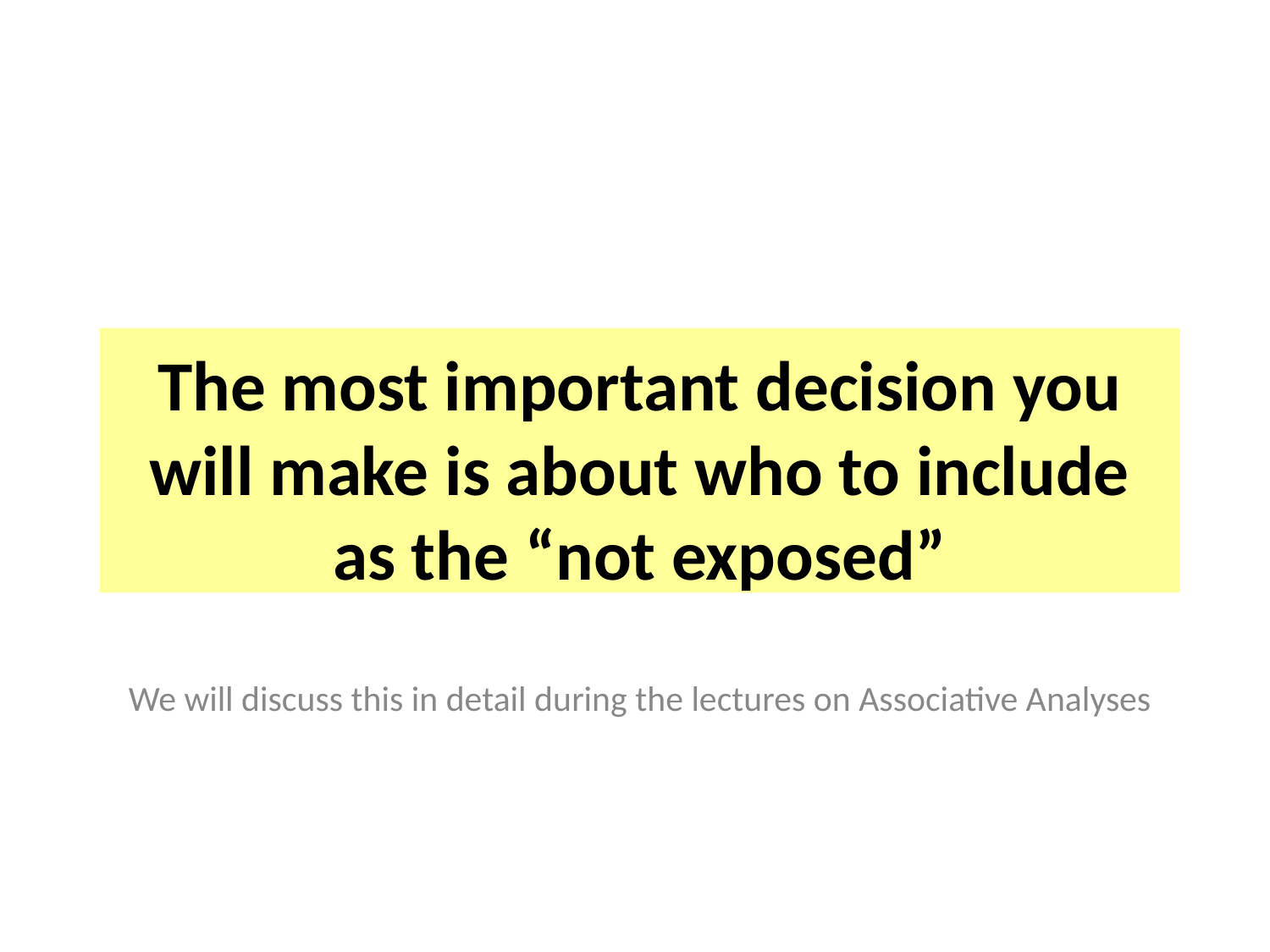

# The most important decision you will make is about who to include as the “not exposed”
We will discuss this in detail during the lectures on Associative Analyses